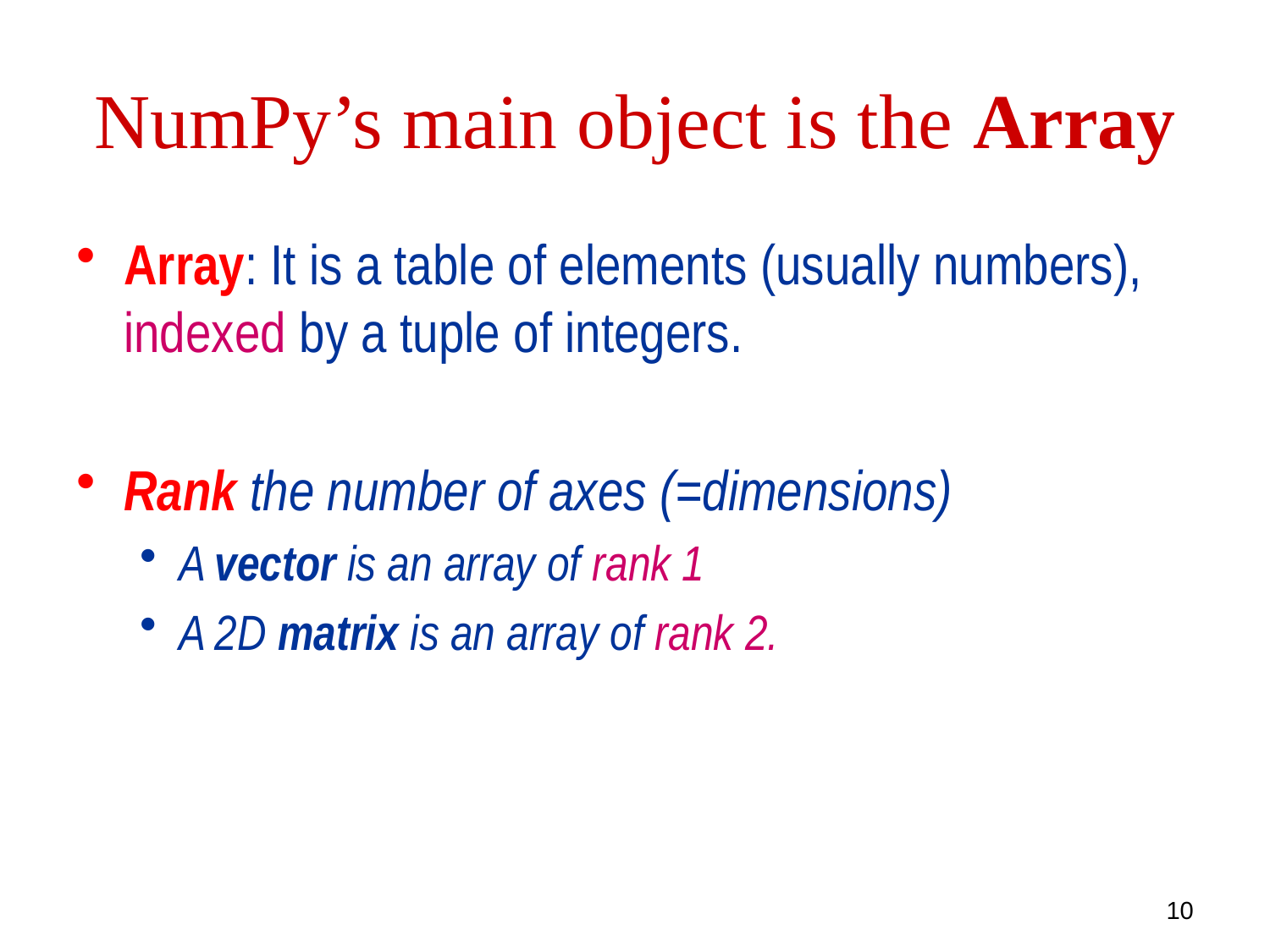

# NumPy’s main object is the Array
Array: It is a table of elements (usually numbers), indexed by a tuple of integers.

Rank the number of axes (=dimensions)
A vector is an array of rank 1
A 2D matrix is an array of rank 2.
10